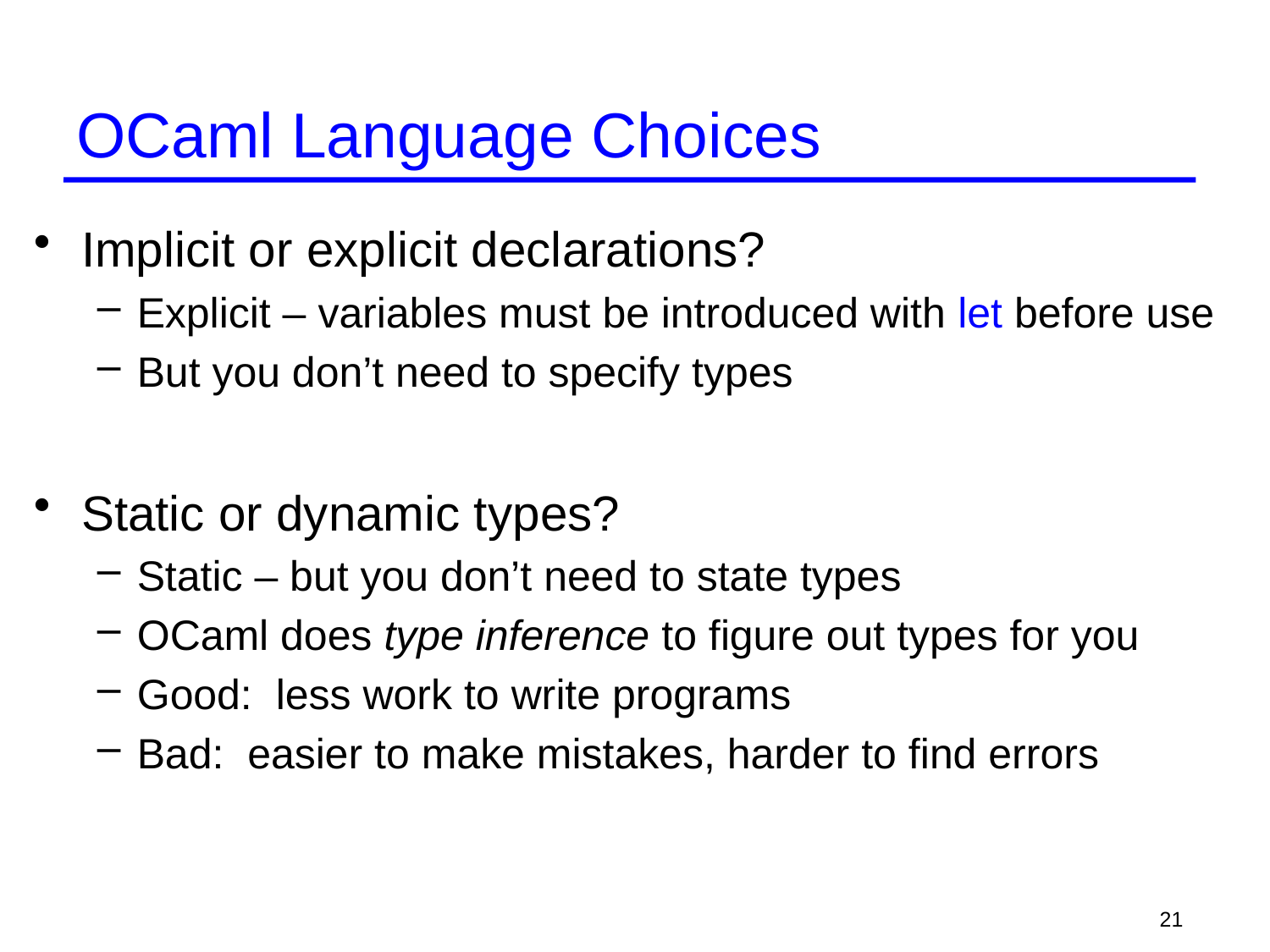

# OCaml Language Choices
Implicit or explicit declarations?
Explicit – variables must be introduced with let before use
But you don’t need to specify types

Static or dynamic types?
Static – but you don’t need to state types
OCaml does type inference to figure out types for you
Good:  less work to write programs
Bad:  easier to make mistakes, harder to find errors
21